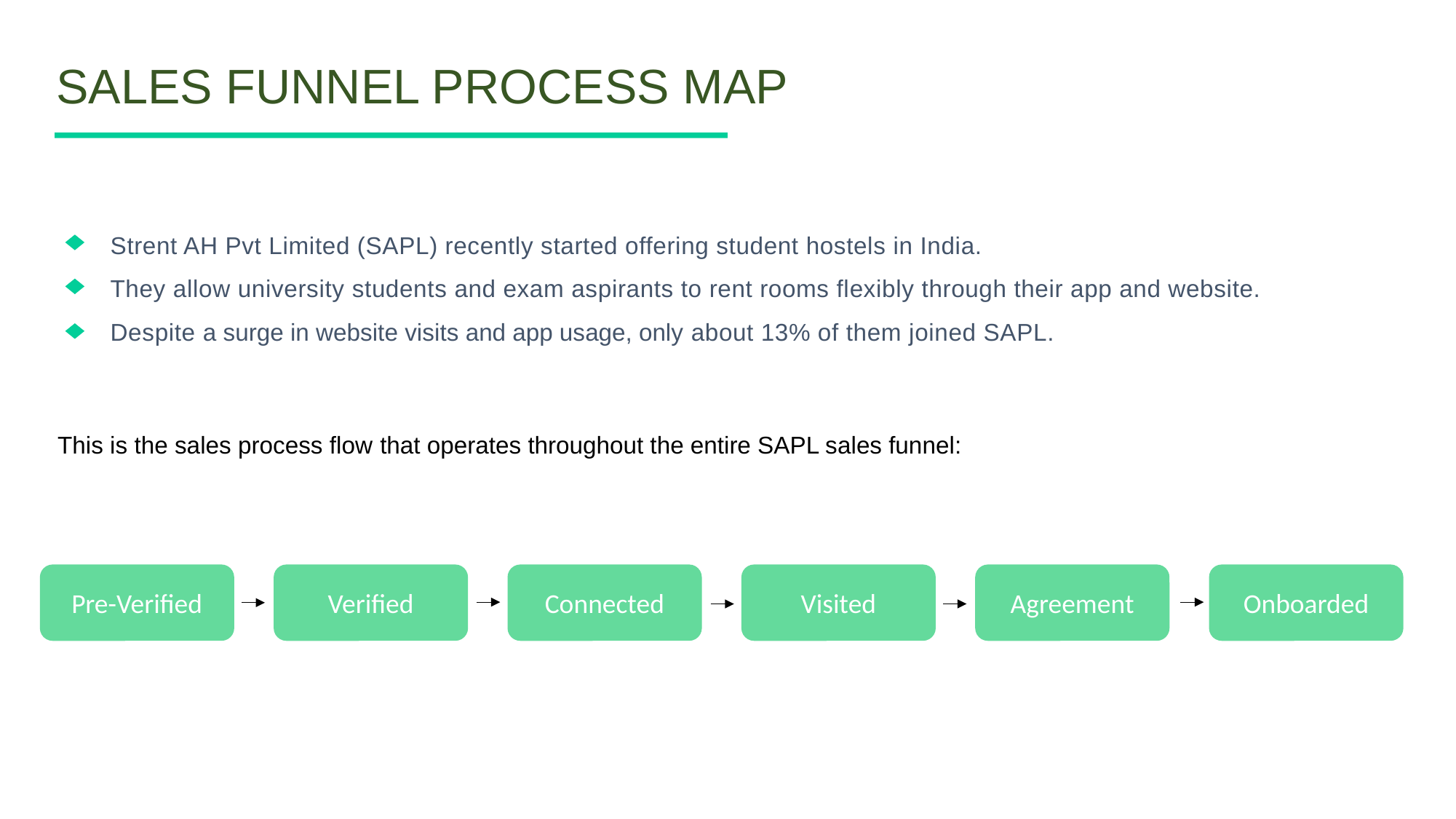

# SALES FUNNEL PROCESS MAP

Strent AH Pvt Limited (SAPL) recently started offering student hostels in India.
They allow university students and exam aspirants to rent rooms flexibly through their app and website.
Despite a surge in website visits and app usage, only about 13% of them joined SAPL.

This is the sales process flow that operates throughout the entire SAPL sales funnel:
Pre-Verified
Verified
Connected
Visited
Agreement
Onboarded